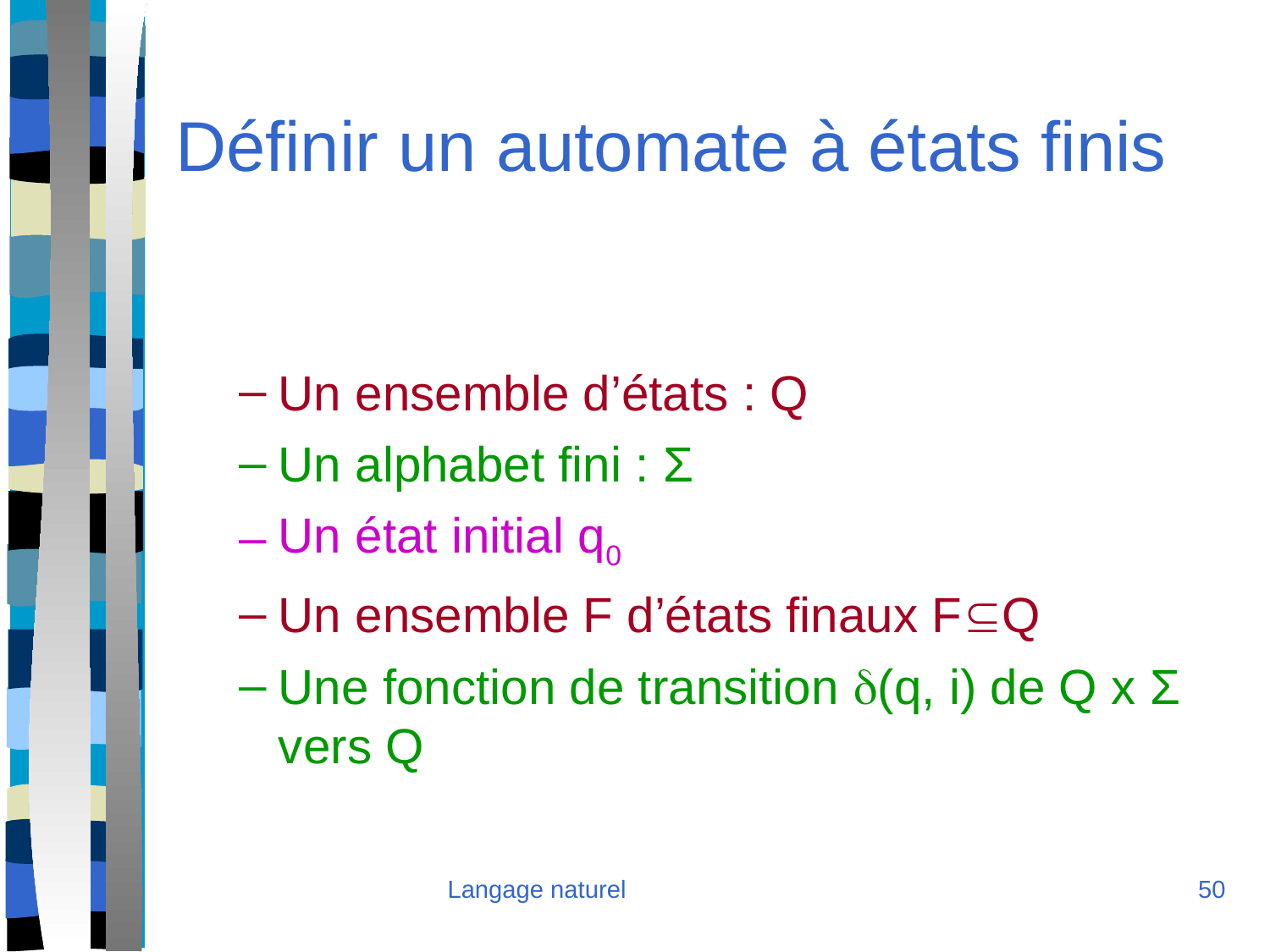

Définir un automate à états finis

Un ensemble d’états : Q
Un alphabet fini : Σ
Un état initial q0
Un ensemble F d’états finaux F⊆Q
Une fonction de transition δ(q, i) de Q x Σ vers Q

Langage naturel
50